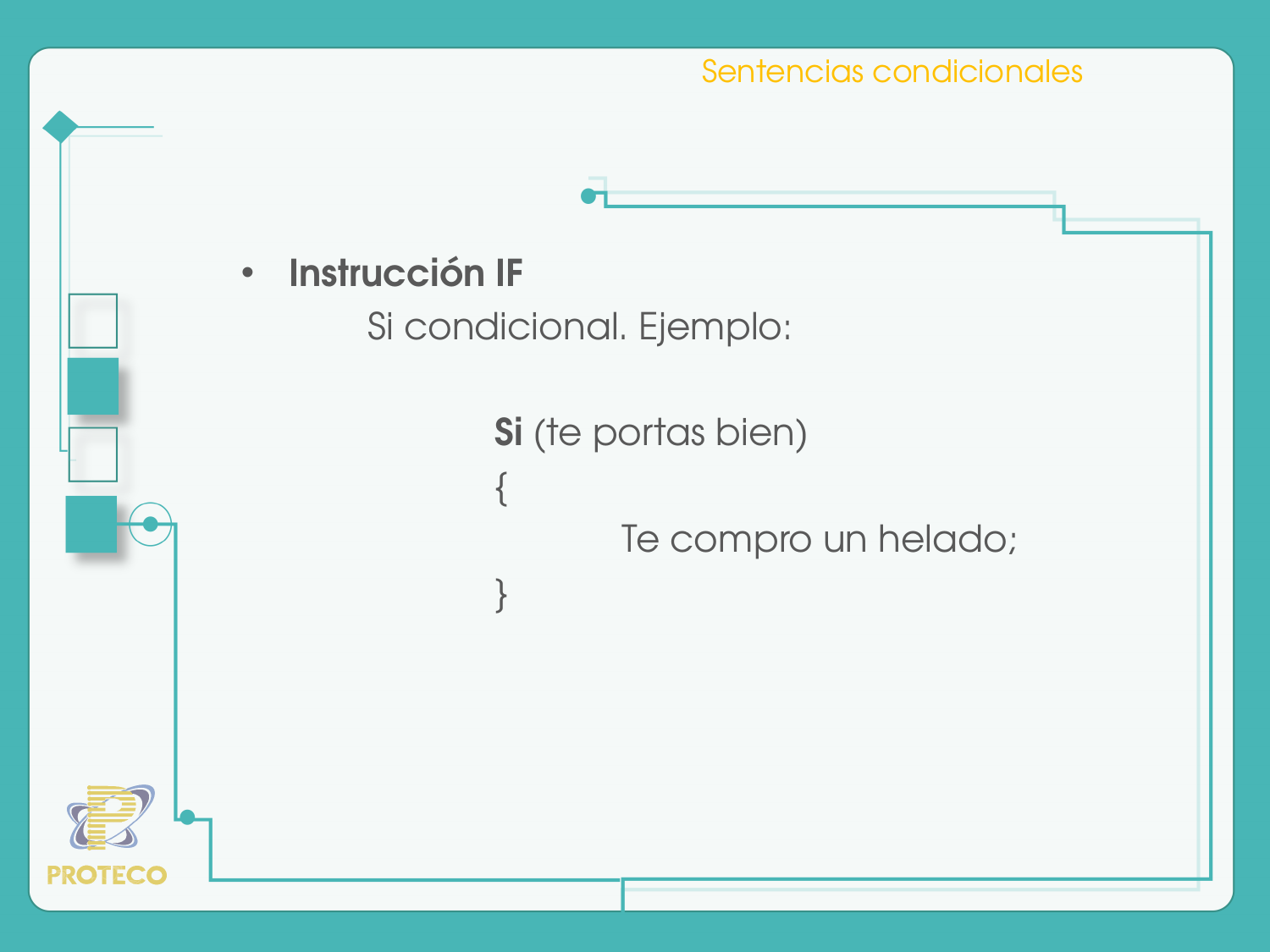

# Sentencias condicionales
Instrucción IF
	Si condicional. Ejemplo:

		Si (te portas bien)
		{
			Te compro un helado;
		}